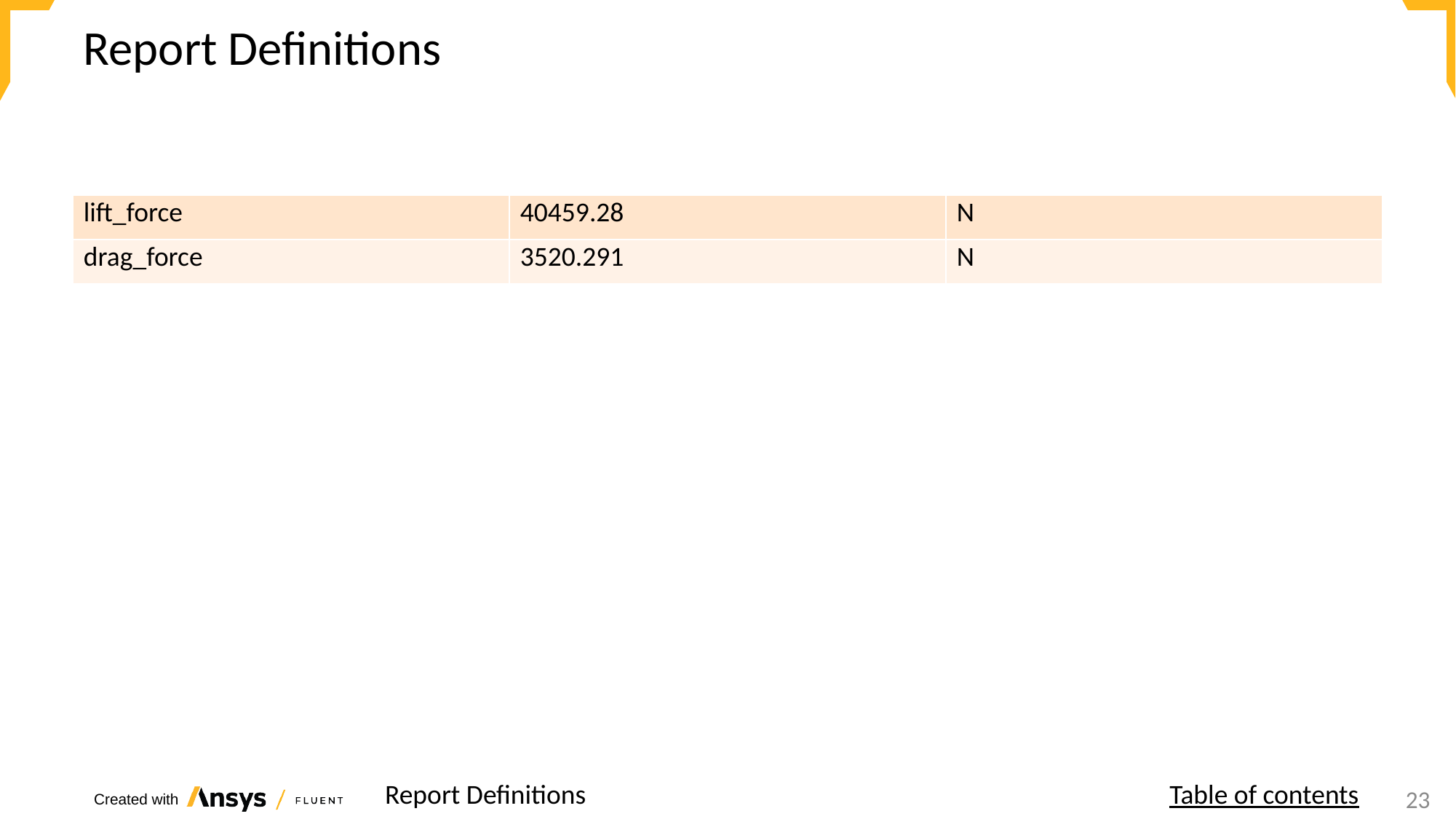

# Report Definitions

| lift\_force | 40459.28 | N |
| --- | --- | --- |
| drag\_force | 3520.291 | N |
Report Definitions
Table of contents
23